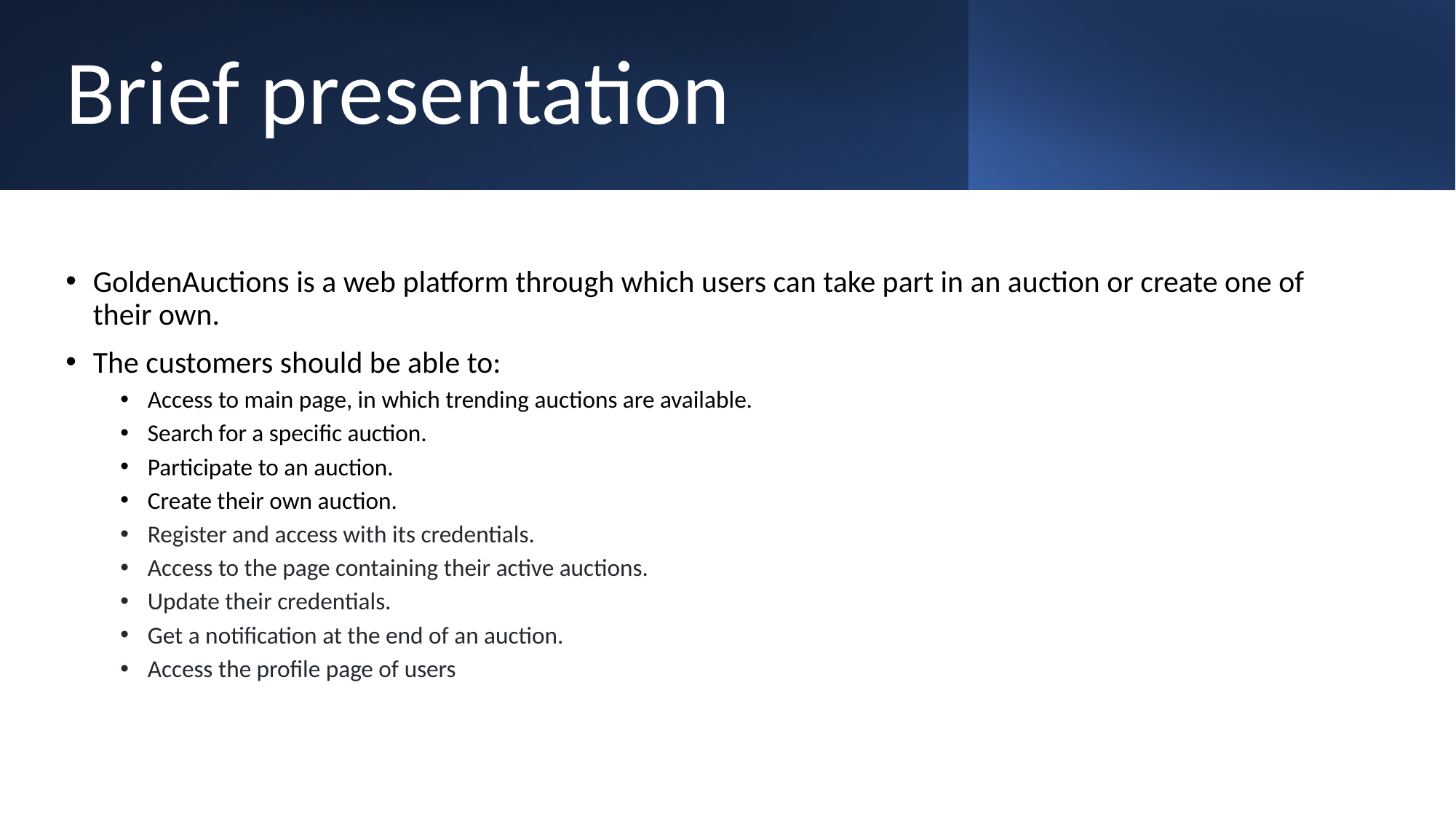

# Brief presentation
GoldenAuctions is a web platform through which users can take part in an auction or create one of their own.
The customers should be able to:
Access to main page, in which trending auctions are available.
Search for a specific auction.
Participate to an auction.
Create their own auction.
Register and access with its credentials.
Access to the page containing their active auctions.
Update their credentials.
Get a notification at the end of an auction.
Access the profile page of users